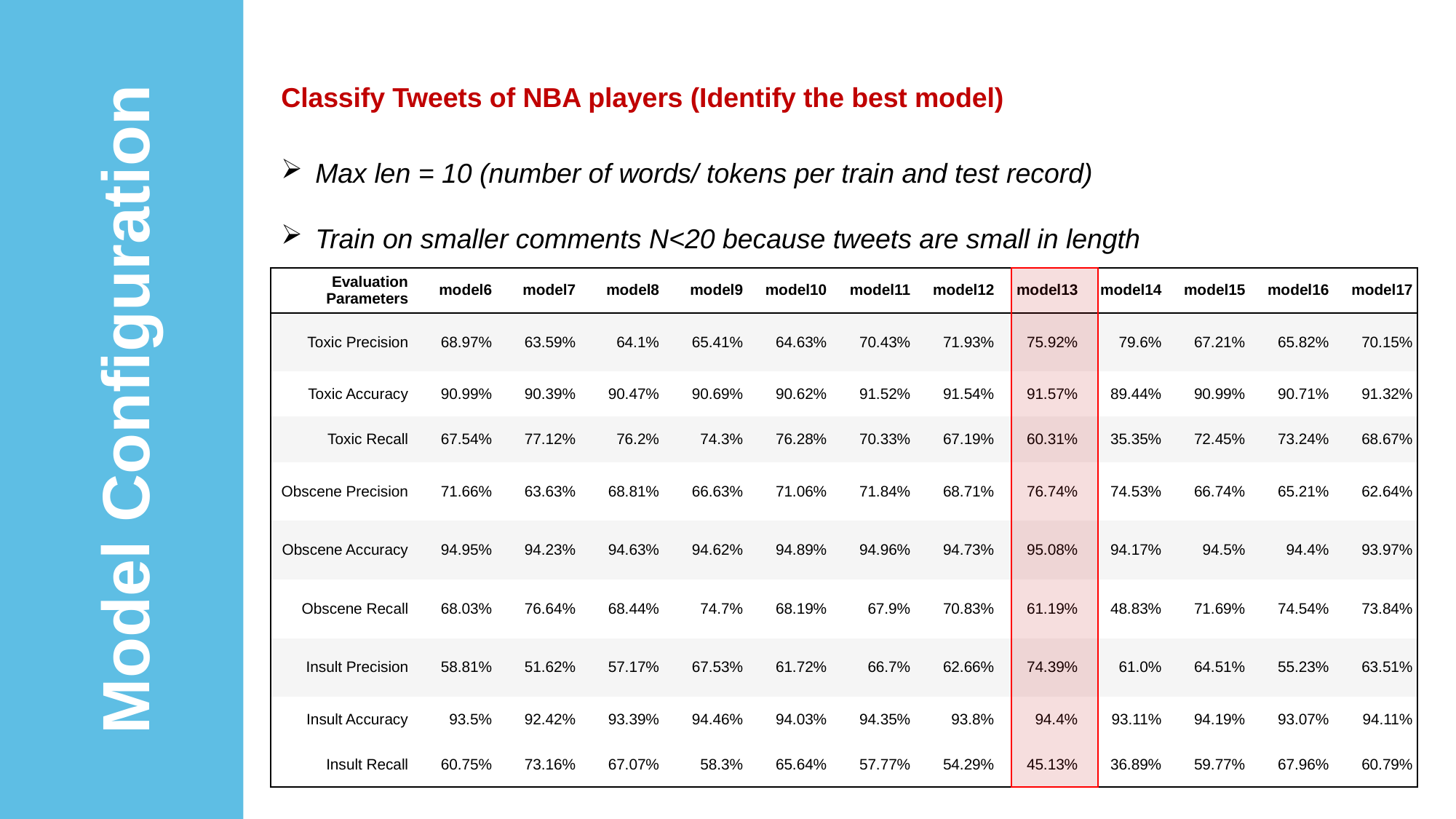

Classify Tweets of NBA players (Identify the best model)

Max len = 10 (number of words/ tokens per train and test record)

Train on smaller comments N<20 because tweets are small in length
| Evaluation Parameters | model6 | model7 | model8 | model9 | model10 | model11 | model12 | model13 | model14 | model15 | model16 | model17 |
| --- | --- | --- | --- | --- | --- | --- | --- | --- | --- | --- | --- | --- |
| Toxic Precision | 68.97% | 63.59% | 64.1% | 65.41% | 64.63% | 70.43% | 71.93% | 75.92% | 79.6% | 67.21% | 65.82% | 70.15% |
| Toxic Accuracy | 90.99% | 90.39% | 90.47% | 90.69% | 90.62% | 91.52% | 91.54% | 91.57% | 89.44% | 90.99% | 90.71% | 91.32% |
| Toxic Recall | 67.54% | 77.12% | 76.2% | 74.3% | 76.28% | 70.33% | 67.19% | 60.31% | 35.35% | 72.45% | 73.24% | 68.67% |
| Obscene Precision | 71.66% | 63.63% | 68.81% | 66.63% | 71.06% | 71.84% | 68.71% | 76.74% | 74.53% | 66.74% | 65.21% | 62.64% |
| Obscene Accuracy | 94.95% | 94.23% | 94.63% | 94.62% | 94.89% | 94.96% | 94.73% | 95.08% | 94.17% | 94.5% | 94.4% | 93.97% |
| Obscene Recall | 68.03% | 76.64% | 68.44% | 74.7% | 68.19% | 67.9% | 70.83% | 61.19% | 48.83% | 71.69% | 74.54% | 73.84% |
| Insult Precision | 58.81% | 51.62% | 57.17% | 67.53% | 61.72% | 66.7% | 62.66% | 74.39% | 61.0% | 64.51% | 55.23% | 63.51% |
| Insult Accuracy | 93.5% | 92.42% | 93.39% | 94.46% | 94.03% | 94.35% | 93.8% | 94.4% | 93.11% | 94.19% | 93.07% | 94.11% |
| Insult Recall | 60.75% | 73.16% | 67.07% | 58.3% | 65.64% | 57.77% | 54.29% | 45.13% | 36.89% | 59.77% | 67.96% | 60.79% |

Model Configuration